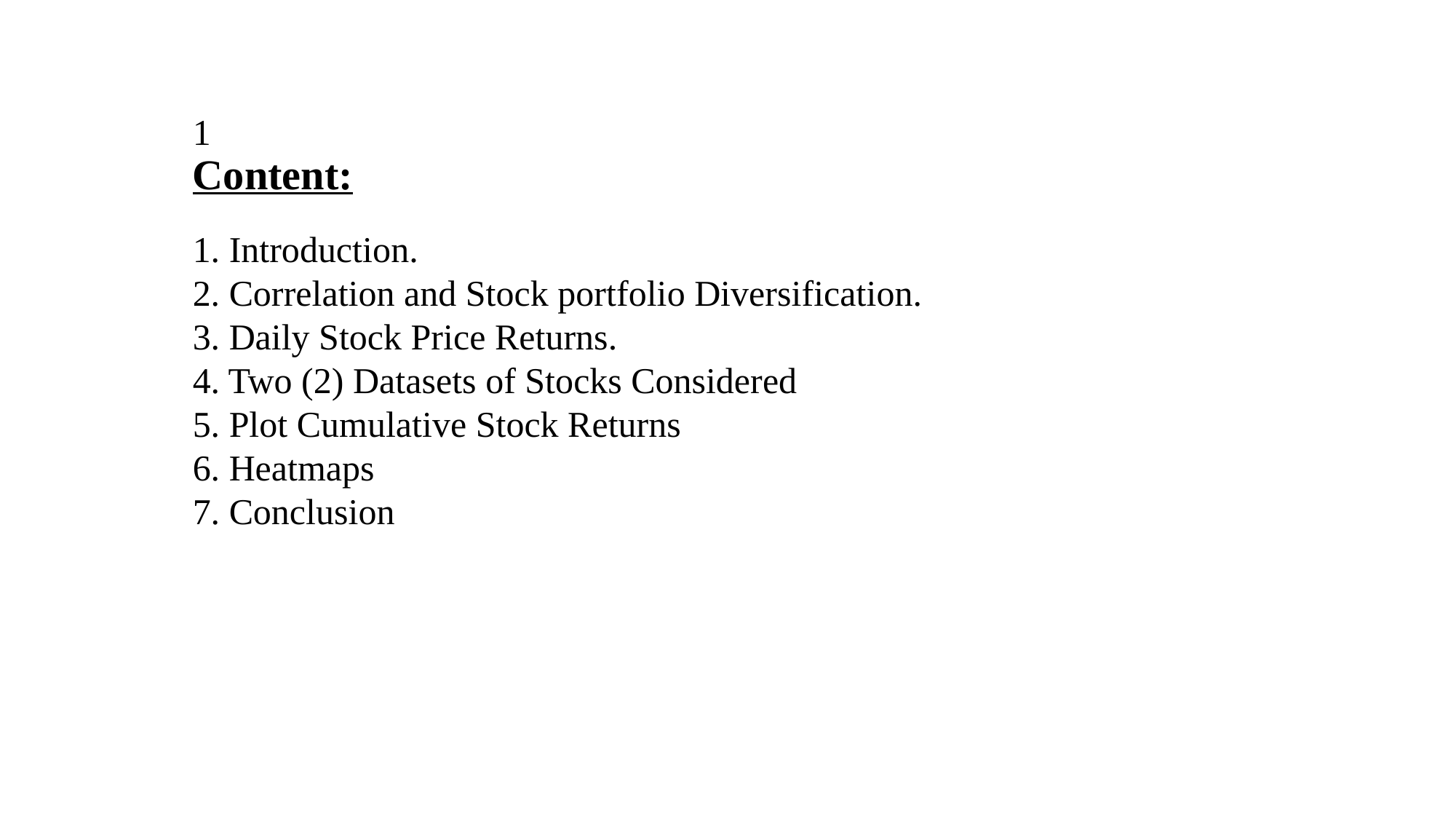

# 1 Content:
1. Introduction.
2. Correlation and Stock portfolio Diversification.
3. Daily Stock Price Returns.
4. Two (2) Datasets of Stocks Considered
5. Plot Cumulative Stock Returns
6. Heatmaps
7. Conclusion